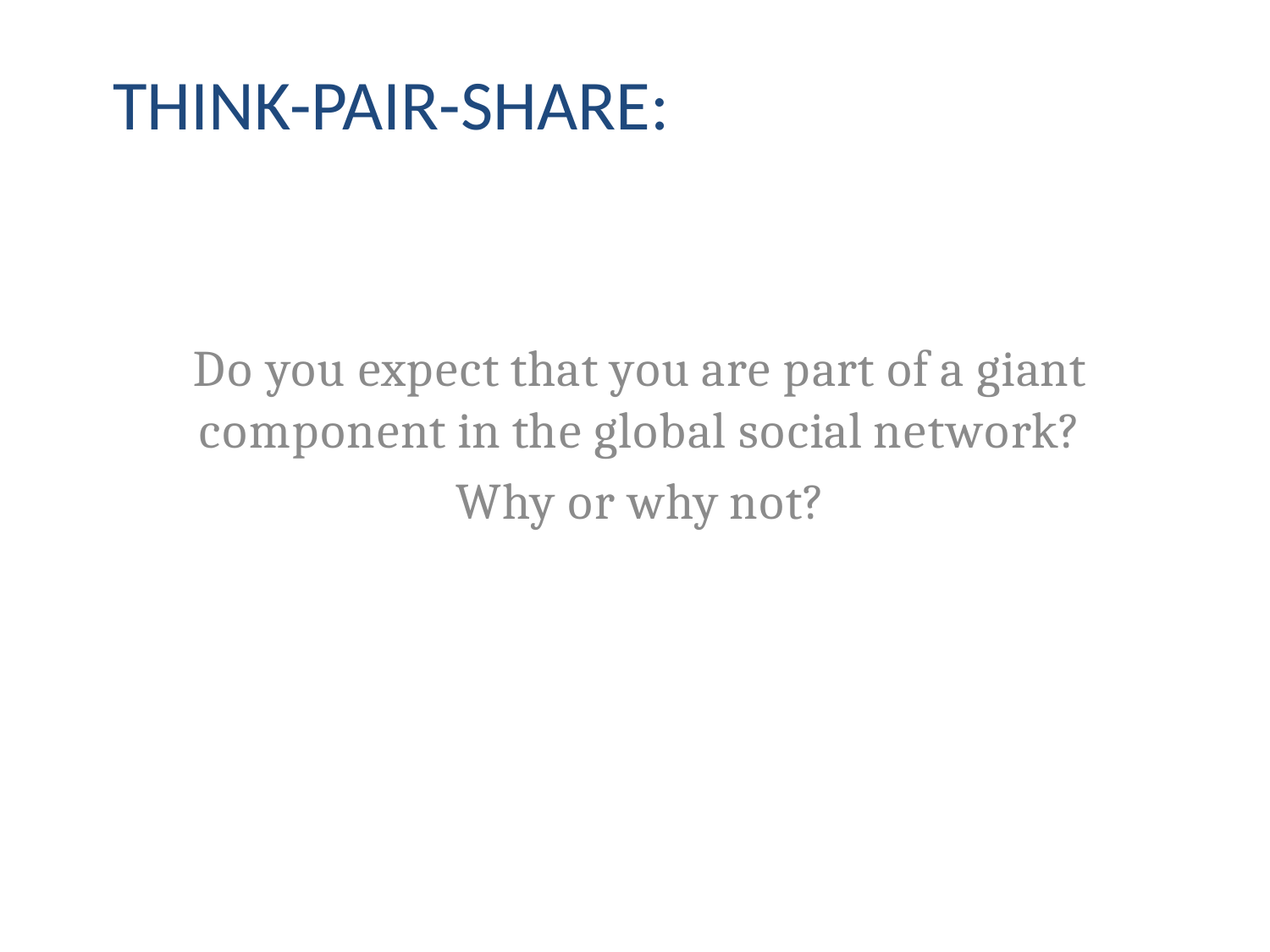

# Think-Pair-Share:
Do you expect that you are part of a giant component in the global social network?
Why or why not?